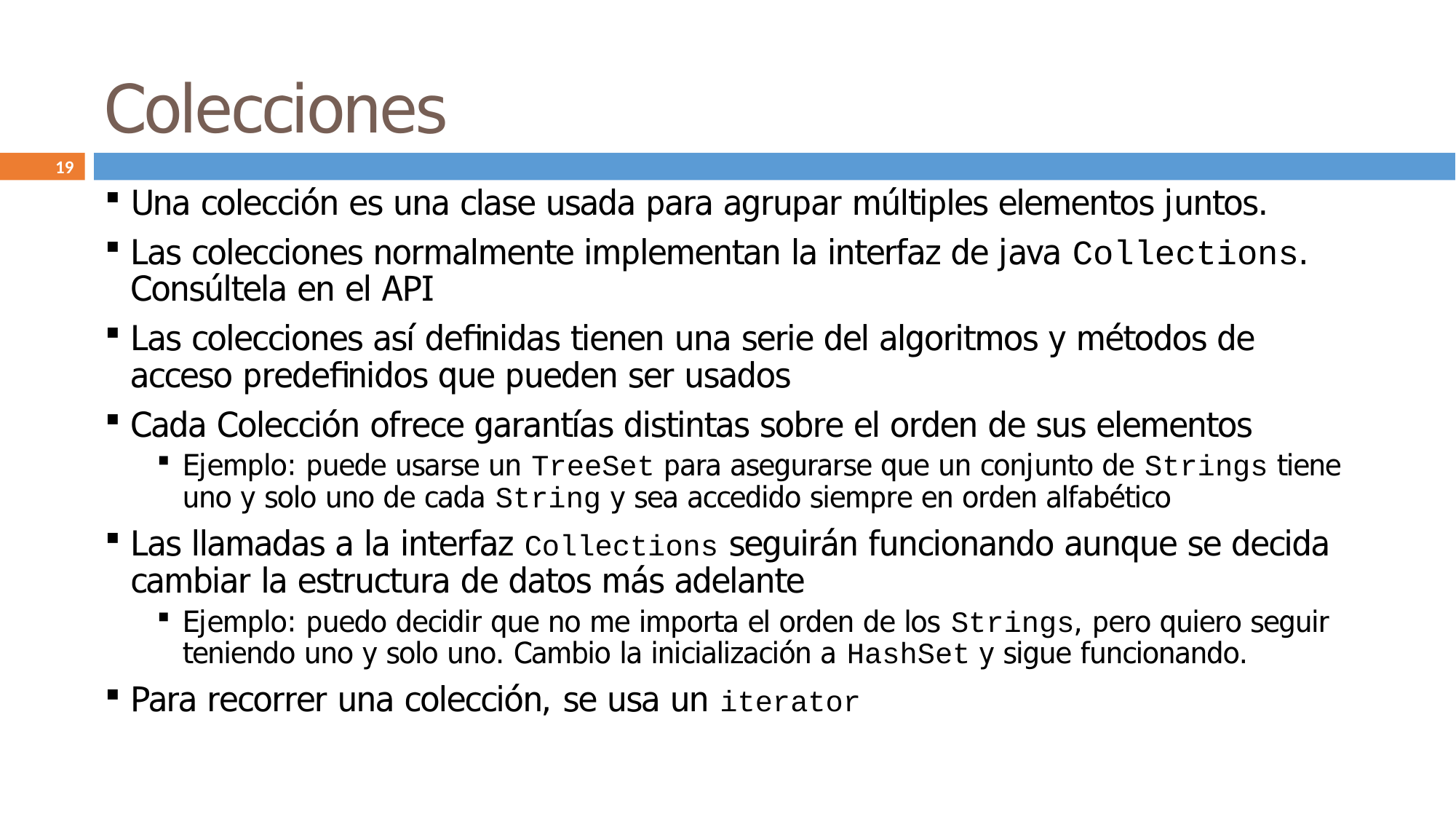

# Colecciones
19
Una colección es una clase usada para agrupar múltiples elementos juntos.
Las colecciones normalmente implementan la interfaz de java Collections. Consúltela en el API
Las colecciones así definidas tienen una serie del algoritmos y métodos de acceso predefinidos que pueden ser usados
Cada Colección ofrece garantías distintas sobre el orden de sus elementos
Ejemplo: puede usarse un TreeSet para asegurarse que un conjunto de Strings tiene uno y solo uno de cada String y sea accedido siempre en orden alfabético
Las llamadas a la interfaz Collections seguirán funcionando aunque se decida cambiar la estructura de datos más adelante
Ejemplo: puedo decidir que no me importa el orden de los Strings, pero quiero seguir teniendo uno y solo uno. Cambio la inicialización a HashSet y sigue funcionando.
Para recorrer una colección, se usa un iterator